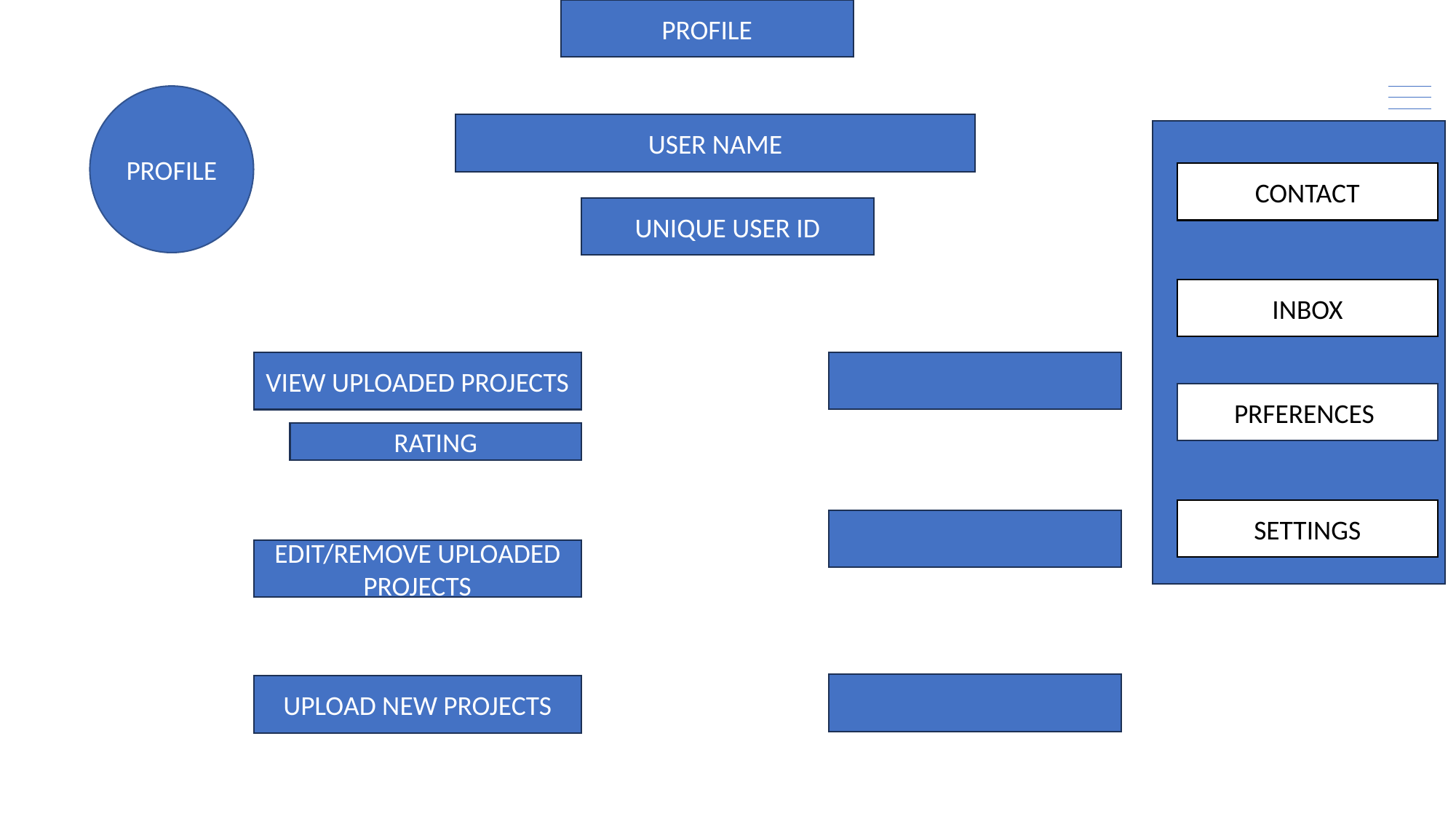

PROFILE
PROFILE
USER NAME

CONTACT
UNIQUE USER ID
INBOX

VIEW UPLOADED PROJECTS
PRFERENCES
RATING
SETTINGS

EDIT/REMOVE UPLOADED PROJECTS

UPLOAD NEW PROJECTS